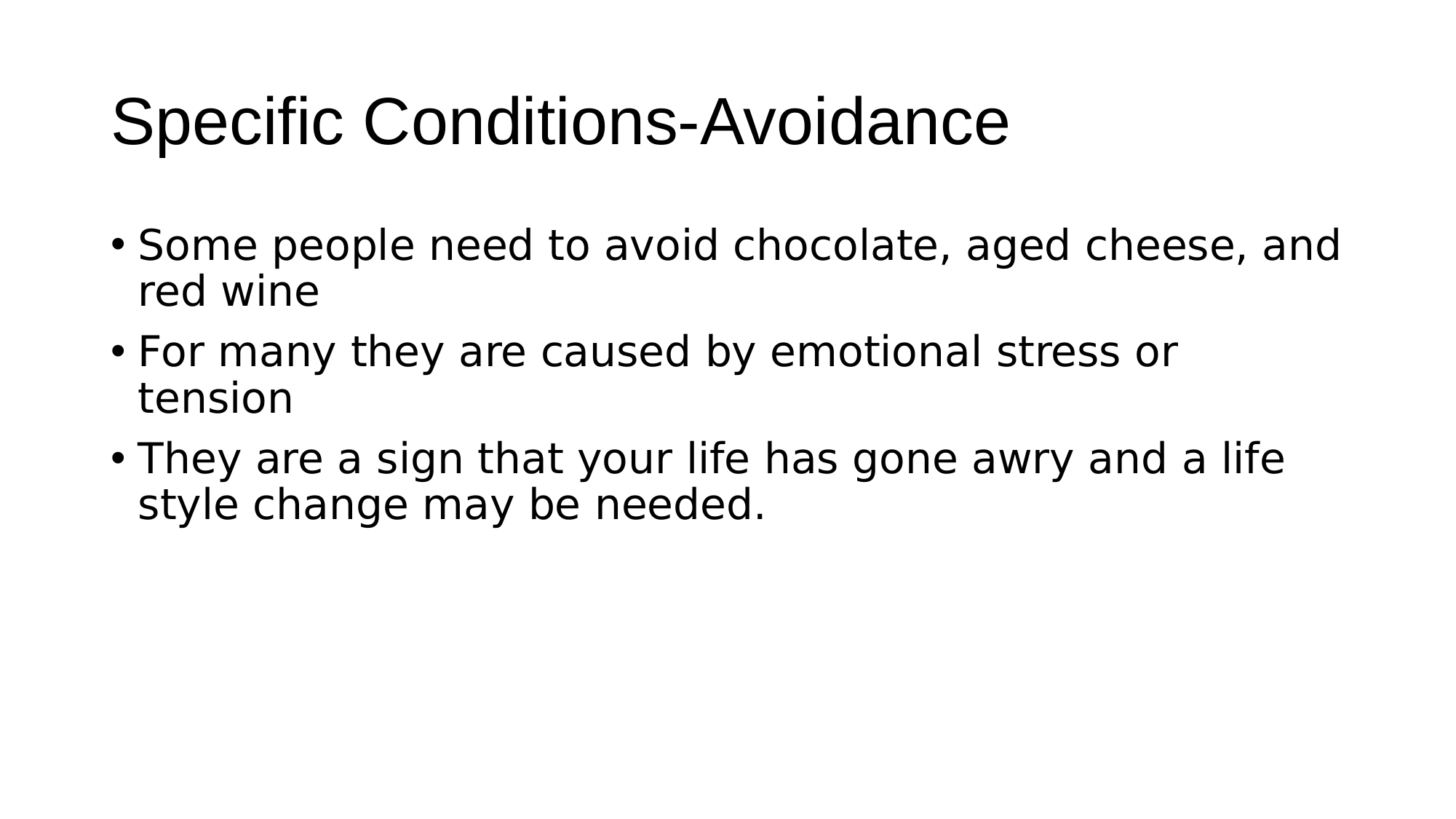

# Specific Conditions-Avoidance
Some people need to avoid chocolate, aged cheese, and red wine
For many they are caused by emotional stress or tension
They are a sign that your life has gone awry and a life style change may be needed.